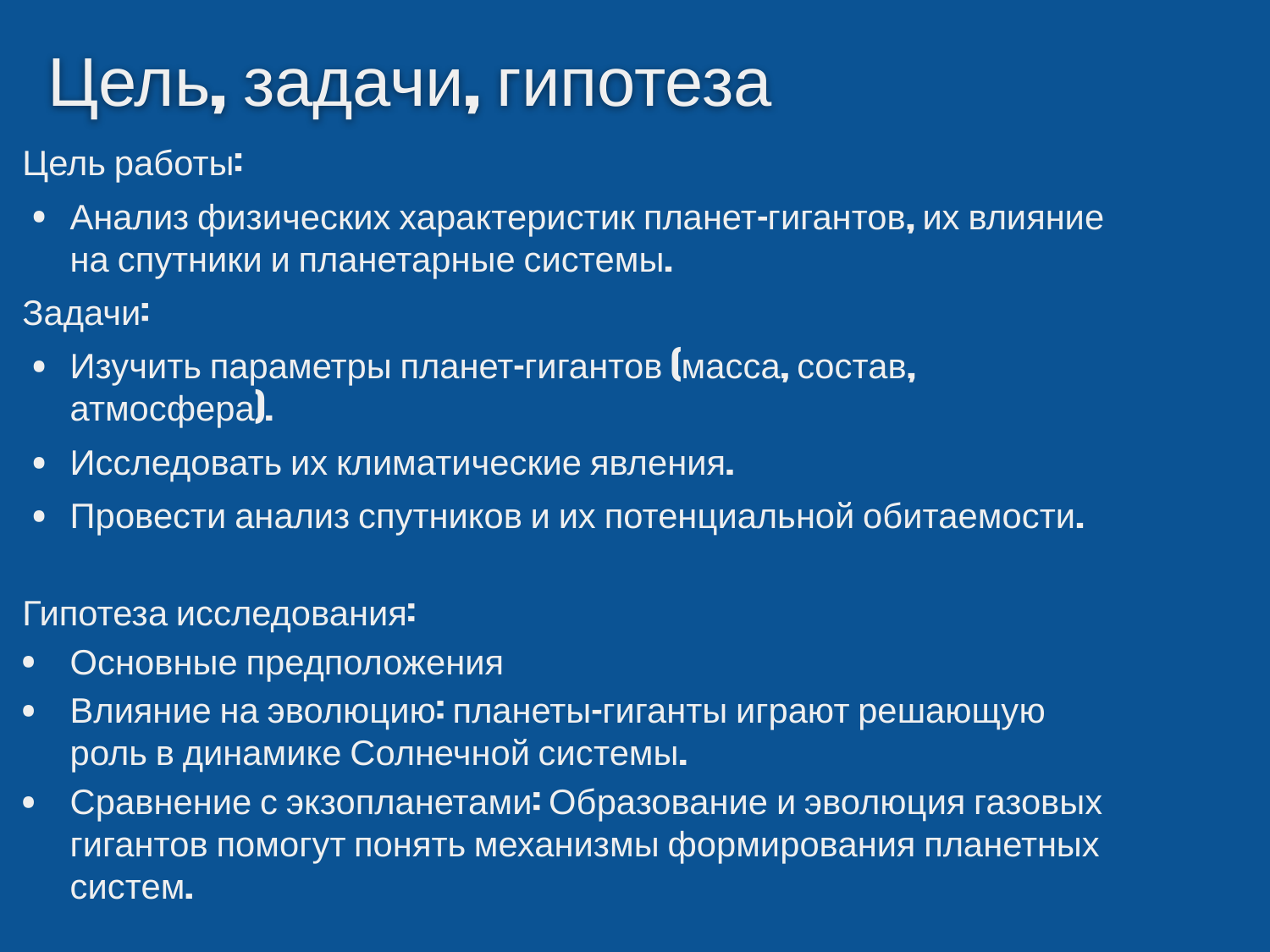

# Цель, задачи, гипотеза
Цель работы:
Анализ физических характеристик планет-гигантов, их влияние на спутники и планетарные системы.
Задачи:
Изучить параметры планет-гигантов (масса, состав, атмосфера).
Исследовать их климатические явления.
Провести анализ спутников и их потенциальной обитаемости.

Гипотеза исследования:
Основные предположения
Влияние на эволюцию: планеты-гиганты играют решающую роль в динамике Солнечной системы.
Сравнение с экзопланетами: Образование и эволюция газовых гигантов помогут понять механизмы формирования планетных систем.